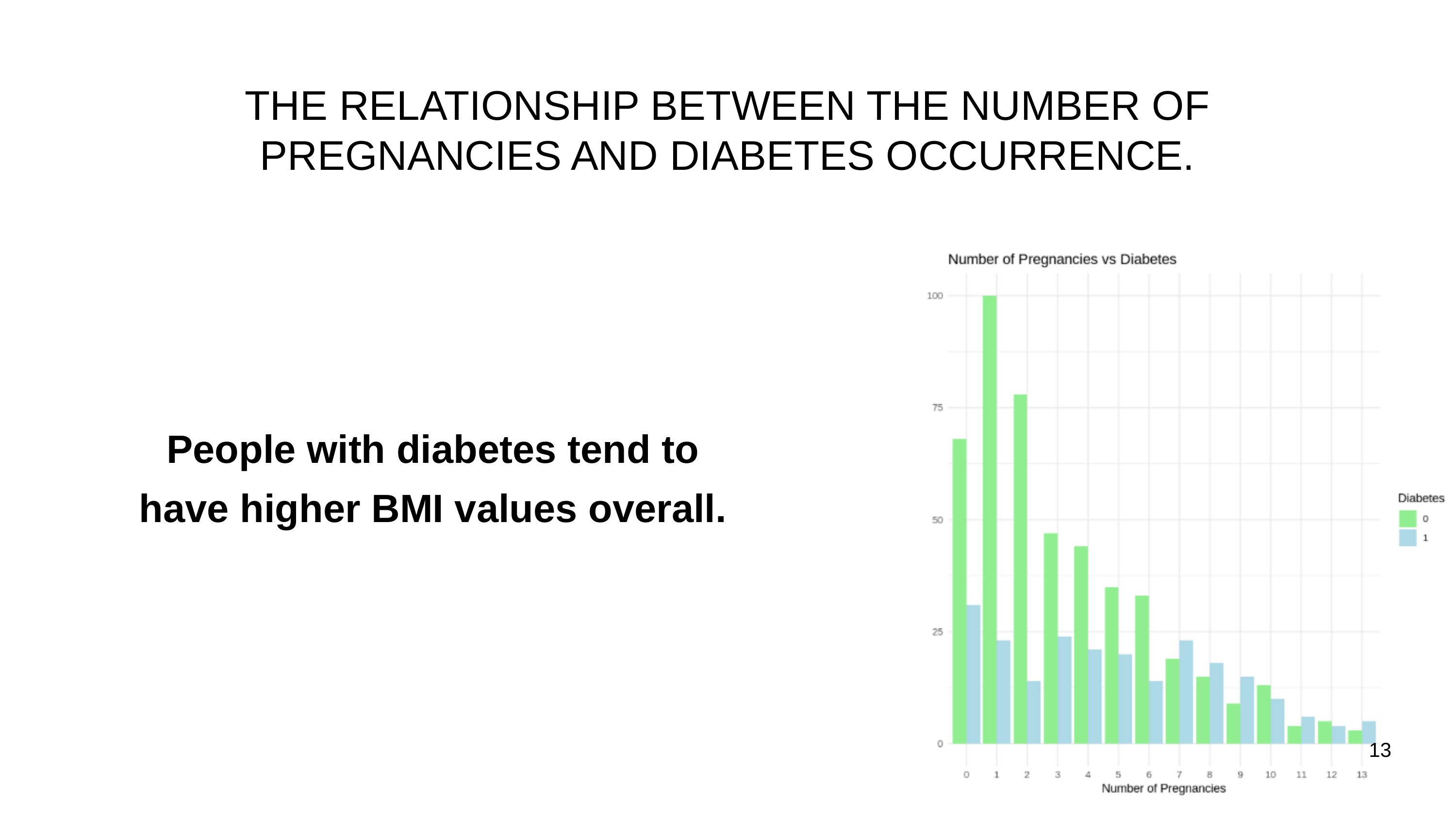

THE RELATIONSHIP BETWEEN THE NUMBER OF PREGNANCIES AND DIABETES OCCURRENCE.

People with diabetes tend to have higher BMI values overall.
13